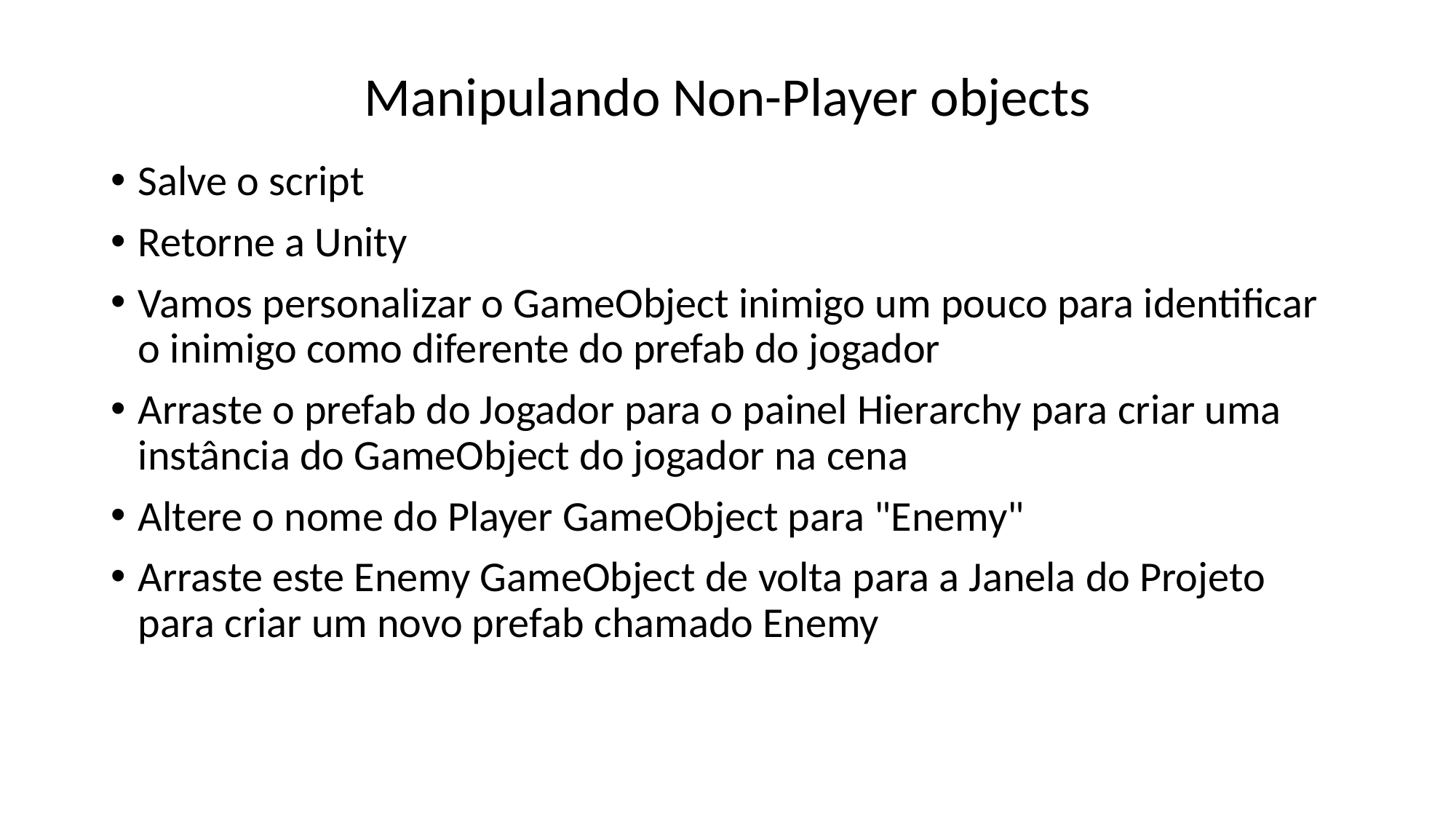

# Manipulando Non-Player objects
Salve o script
Retorne a Unity
Vamos personalizar o GameObject inimigo um pouco para identificar o inimigo como diferente do prefab do jogador
Arraste o prefab do Jogador para o painel Hierarchy para criar uma instância do GameObject do jogador na cena
Altere o nome do Player GameObject para "Enemy"
Arraste este Enemy GameObject de volta para a Janela do Projeto para criar um novo prefab chamado Enemy